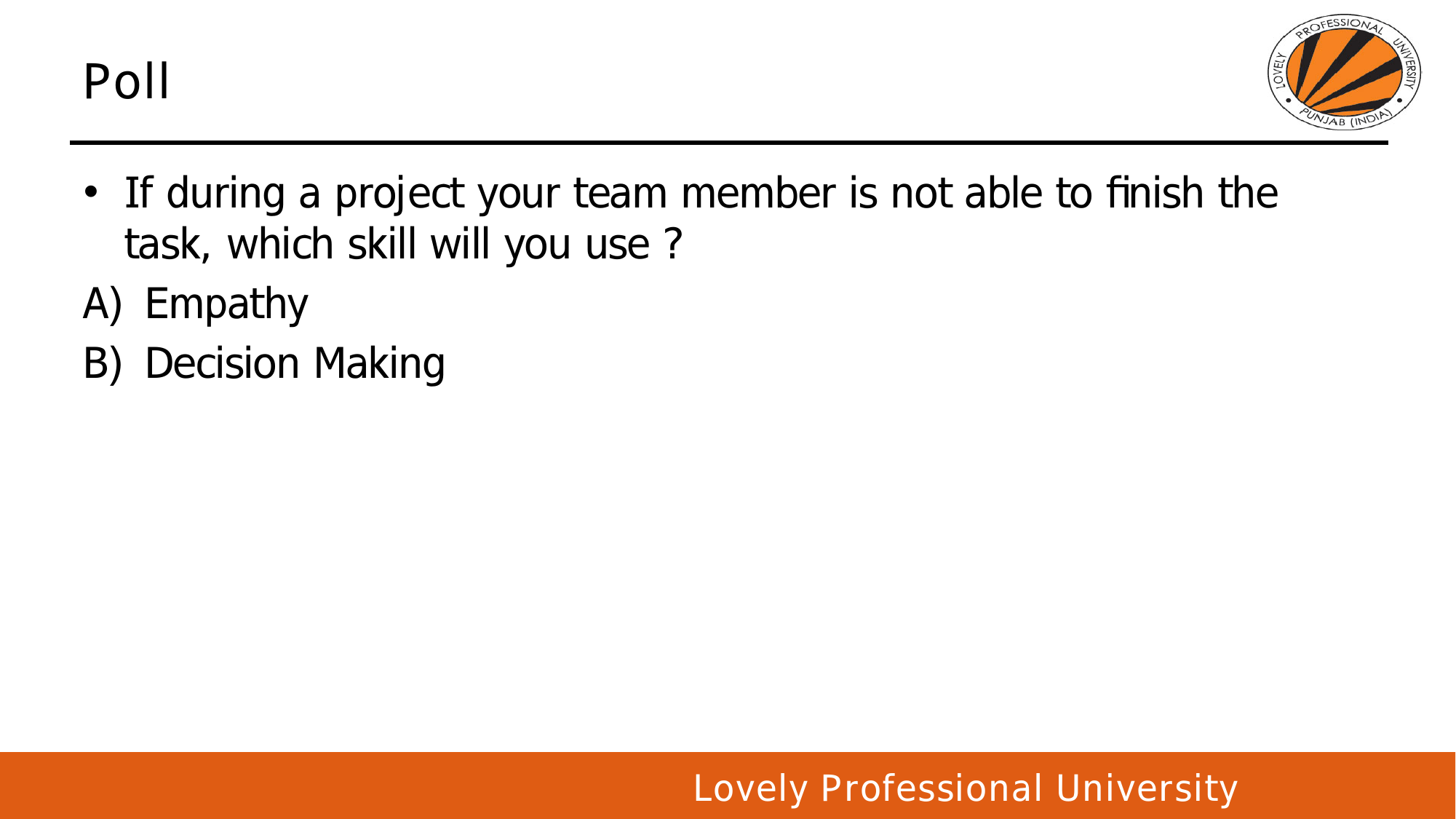

# Poll
If during a project your team member is not able to finish the task, which skill will you use ?
Empathy
Decision Making